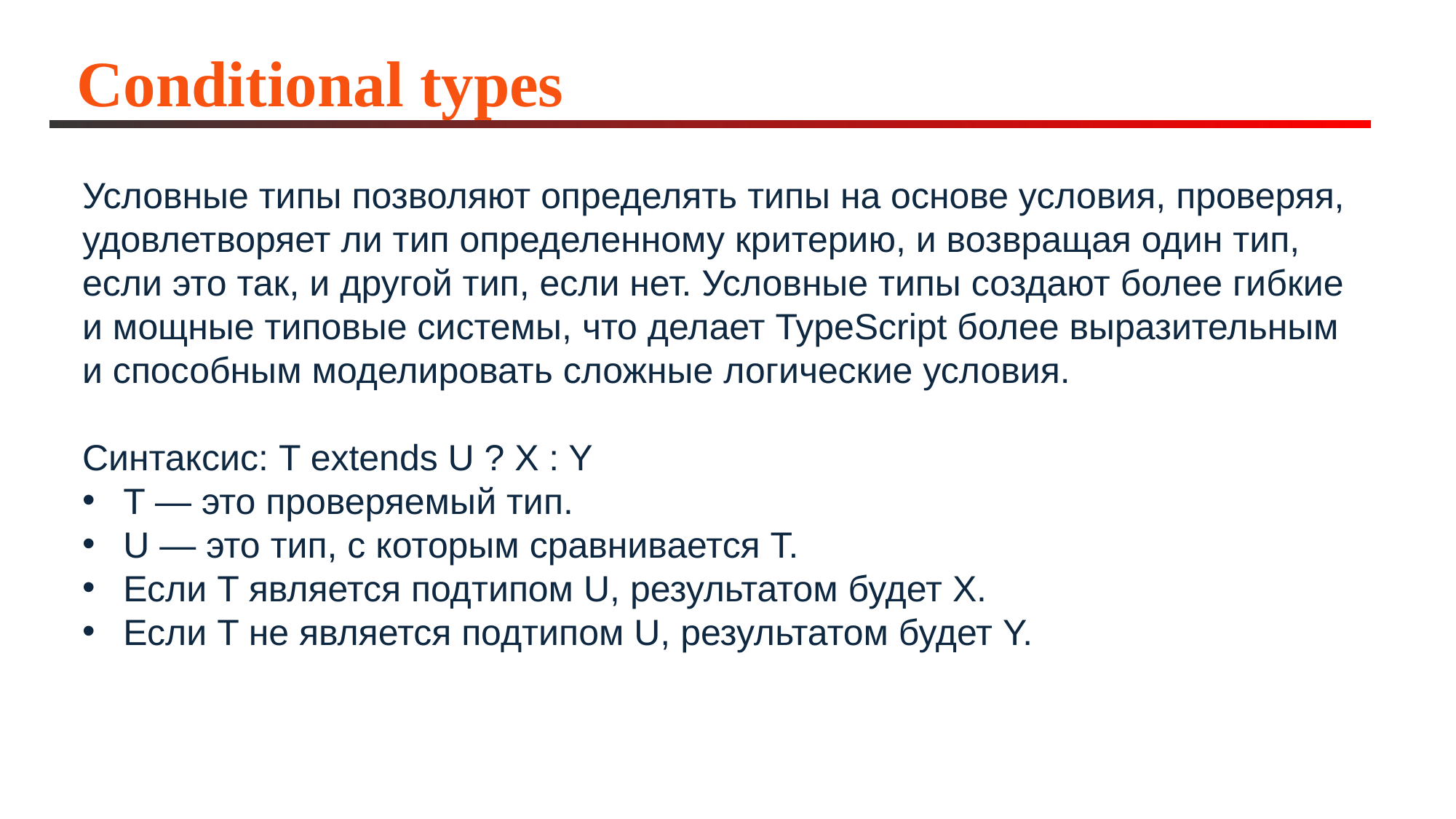

# Conditional types

Условные типы позволяют определять типы на основе условия, проверяя, удовлетворяет ли тип определенному критерию, и возвращая один тип, если это так, и другой тип, если нет. Условные типы создают более гибкие и мощные типовые системы, что делает TypeScript более выразительным и способным моделировать сложные логические условия.

Синтаксис: T extends U ? X : Y
T — это проверяемый тип.
U — это тип, с которым сравнивается T.
Если T является подтипом U, результатом будет X.
Если T не является подтипом U, результатом будет Y.